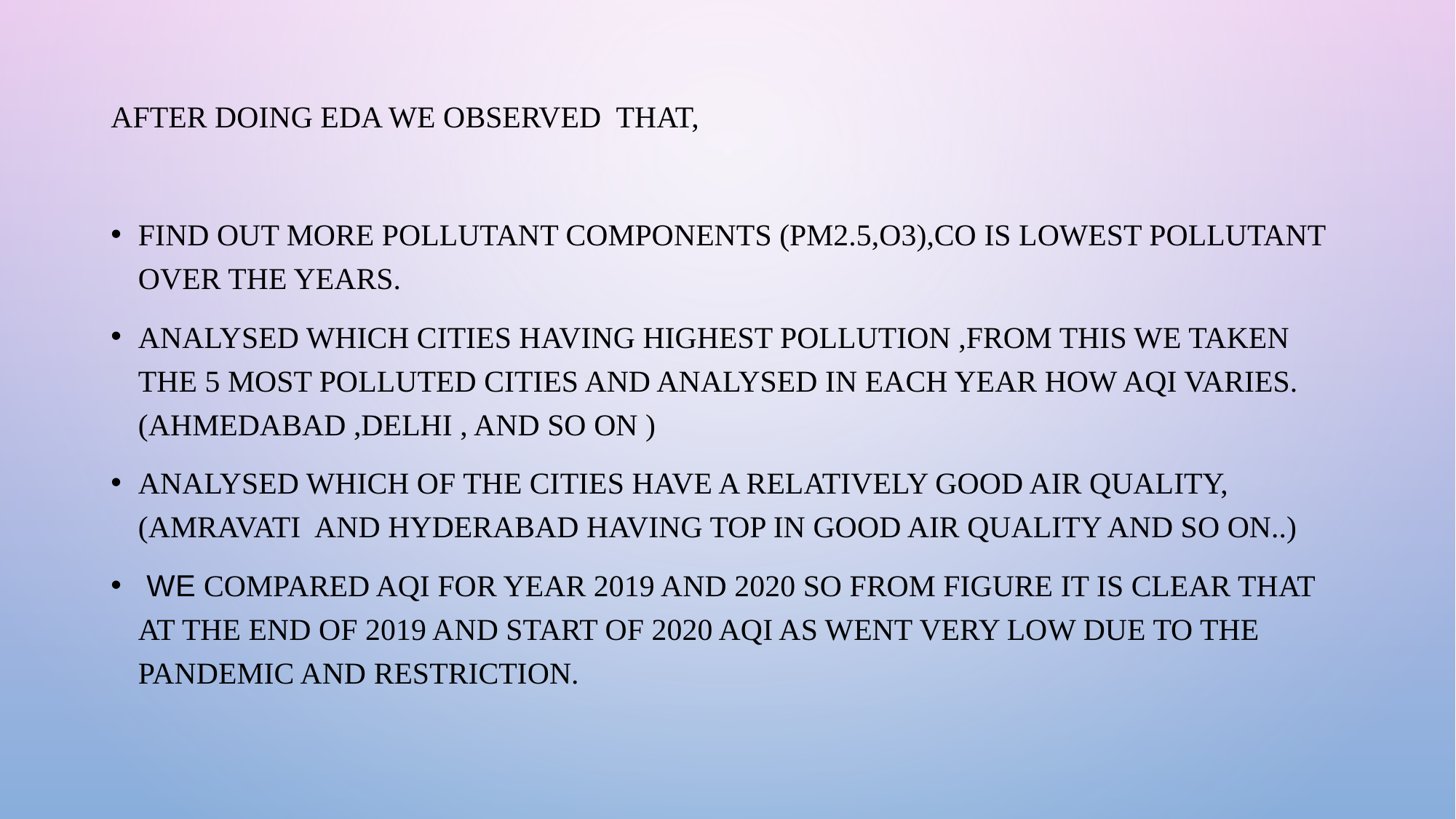

After doing EDA we observed  that,

Find out more pollutant components (PM2.5,O3),CO is lowest pollutant over the years.
Analysed which cities having highest pollution ,from this we taken the 5 most polluted cities and analysed in each year how AQI varies.(Ahmedabad ,Delhi , and so on )
Analysed which of the cities have a relatively good air quality, (Amravati  and Hyderabad having top in good air quality and so on..)
 We compared AQI for year 2019 and 2020 so from figure it is clear that at the end of 2019 and start of 2020 AQI as went very low due to the pandemic and restriction.